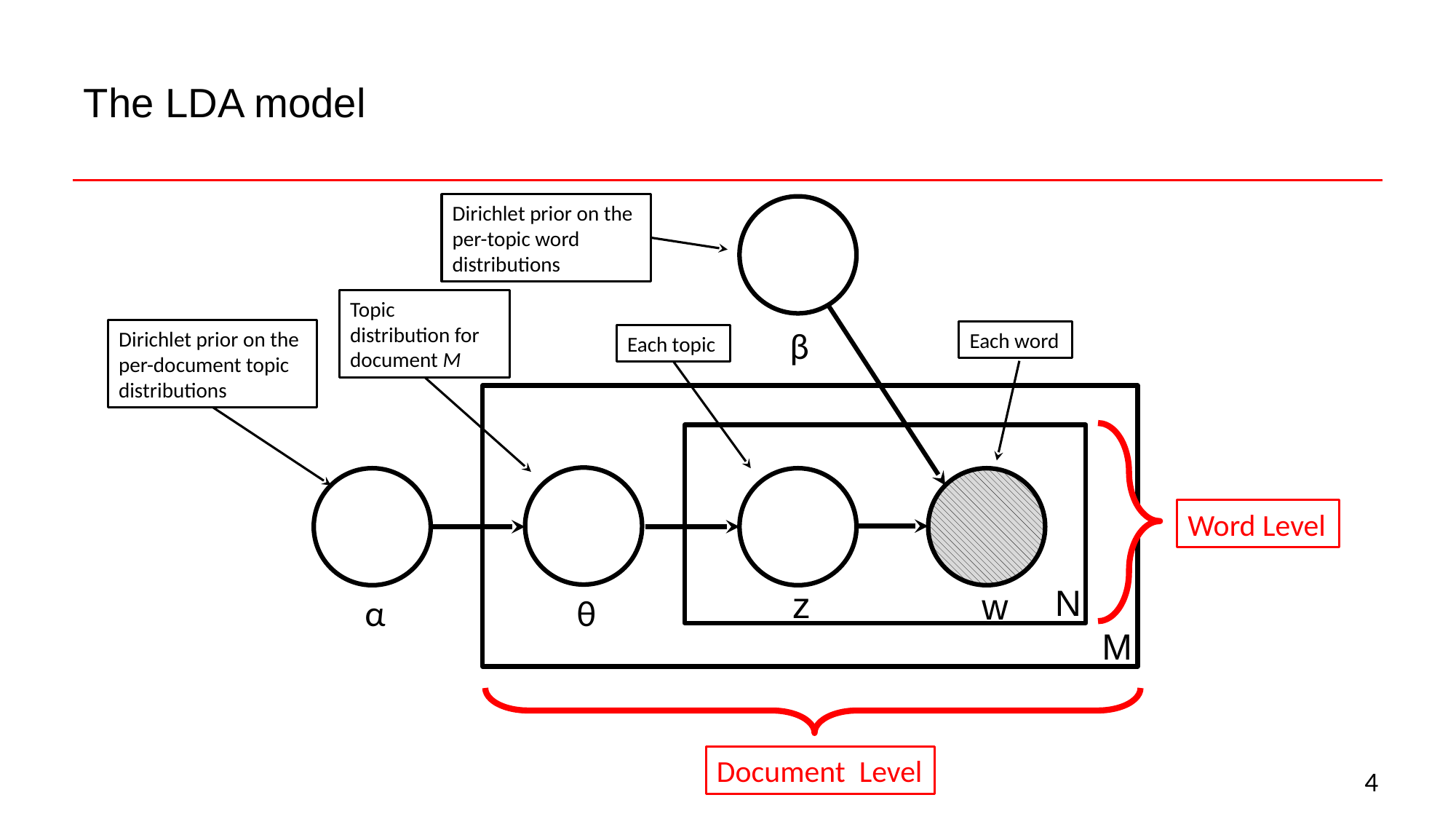

# The LDA model
Dirichlet prior on the per-topic word distributions

Topic distribution for document M
β
Dirichlet prior on the per-document topic distributions
Each word
Each topic

Word Level
N
z
w
α
θ
M
Document  Level
4